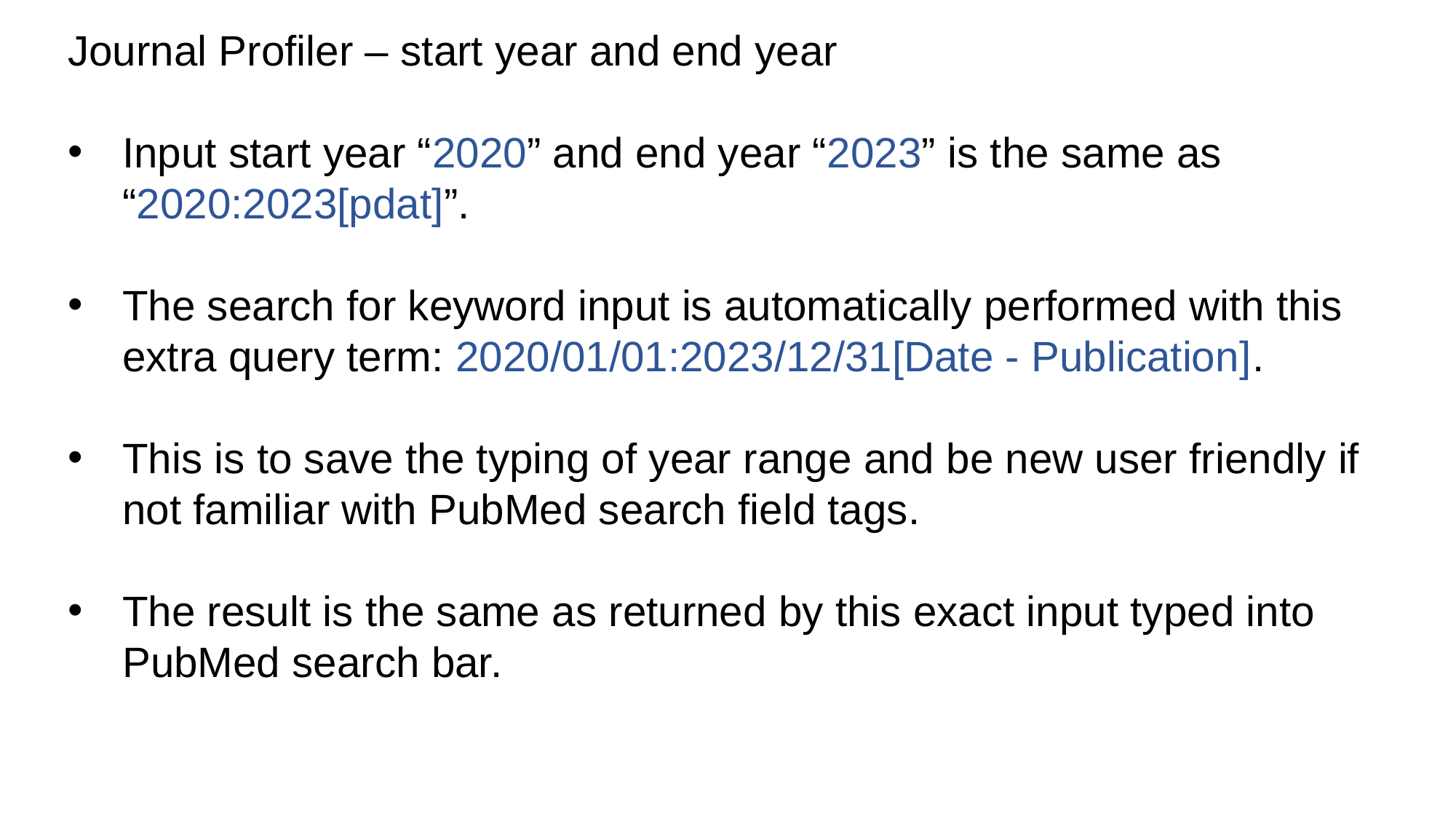

Journal Profiler – start year and end year

Input start year “2020” and end year “2023” is the same as “2020:2023[pdat]”.

The search for keyword input is automatically performed with this extra query term: 2020/01/01:2023/12/31[Date - Publication].

This is to save the typing of year range and be new user friendly if not familiar with PubMed search field tags.

The result is the same as returned by this exact input typed into PubMed search bar.